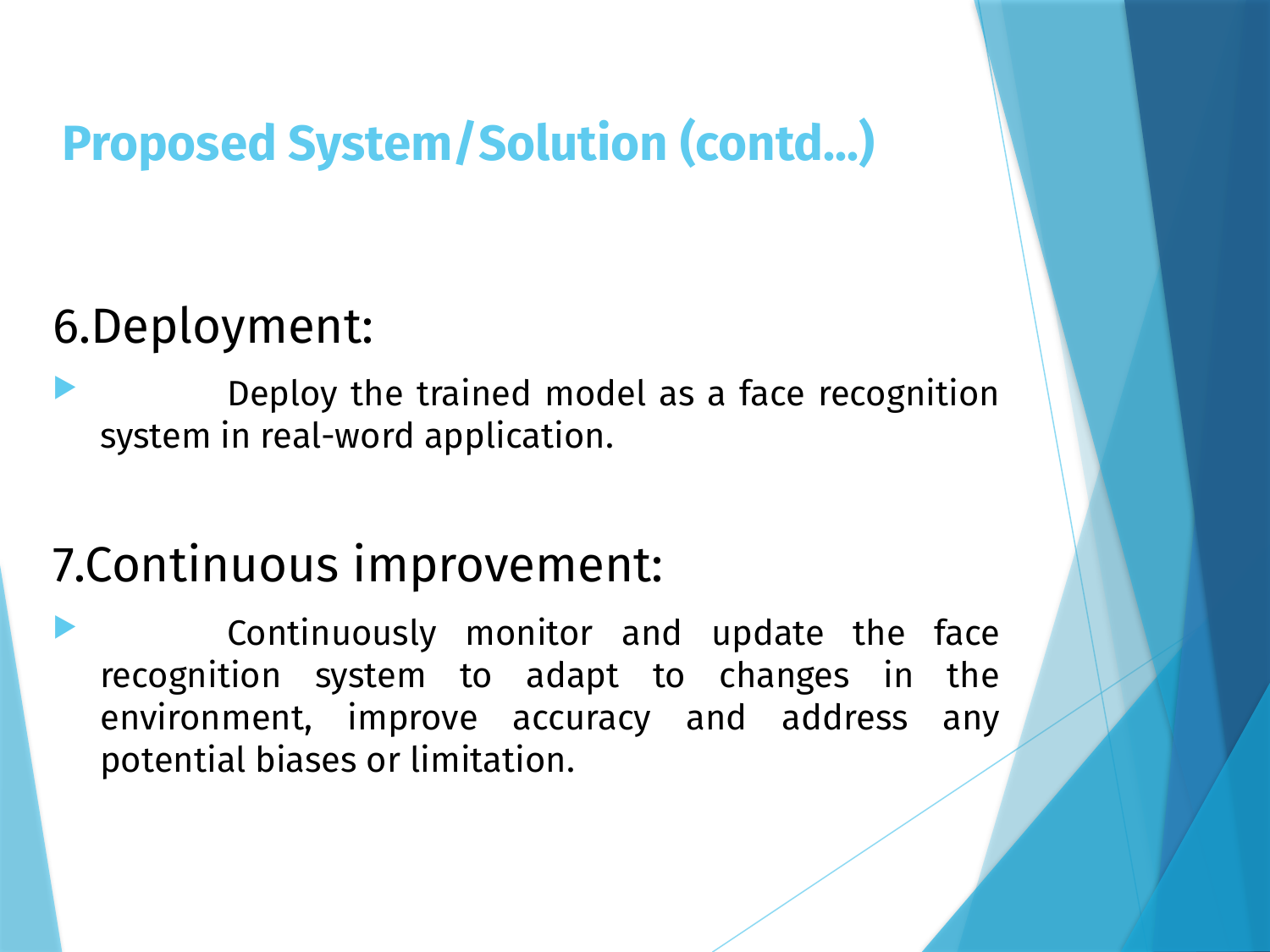

# Proposed System/Solution (contd...)
6.Deployment:
	Deploy the trained model as a face recognition system in real-word application.

7.Continuous improvement:
	Continuously monitor and update the face recognition system to adapt to changes in the environment, improve accuracy and address any potential biases or limitation.